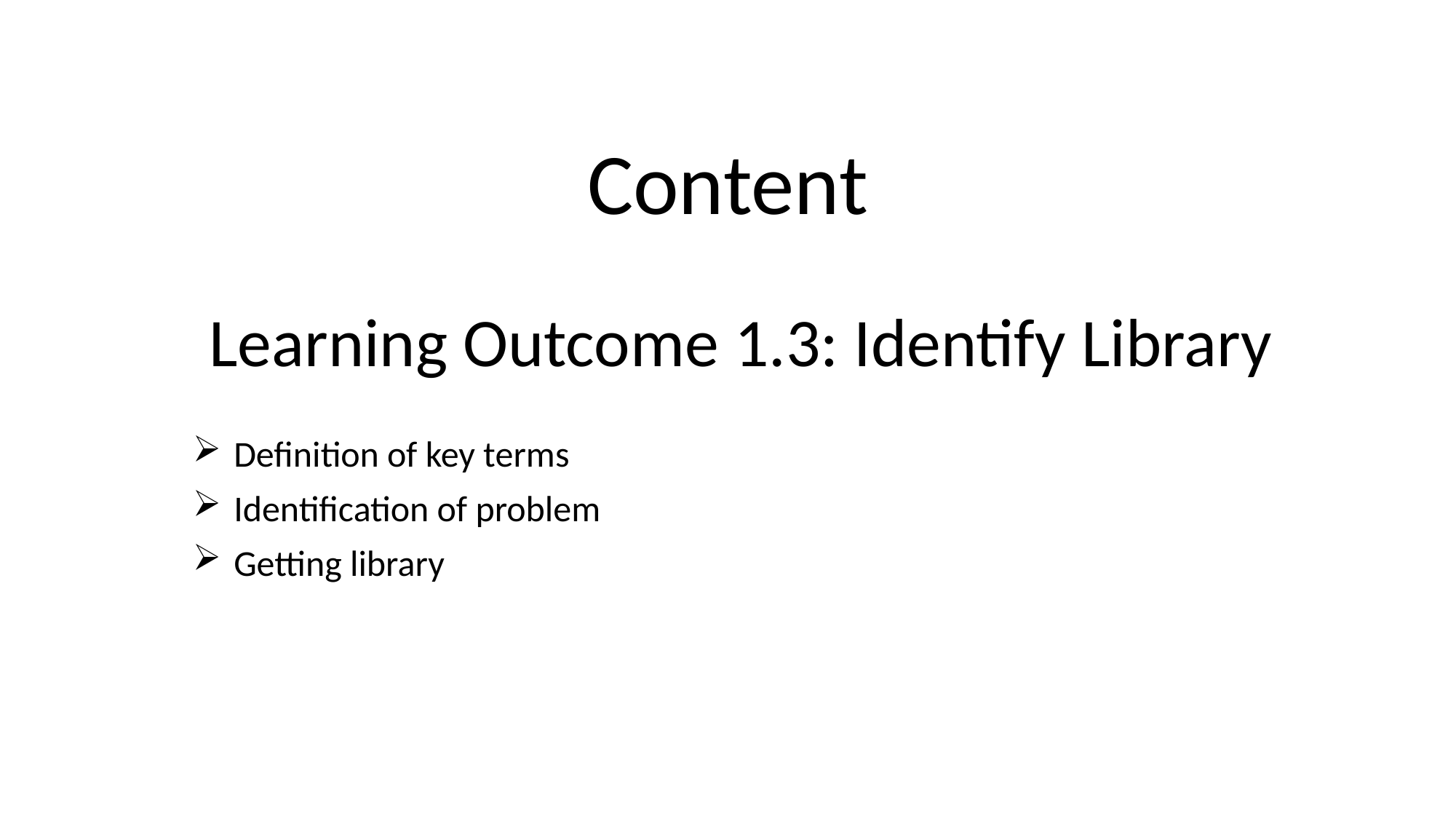

# Content
Learning Outcome 1.3: Identify Library
Definition of key terms
Identification of problem
Getting library